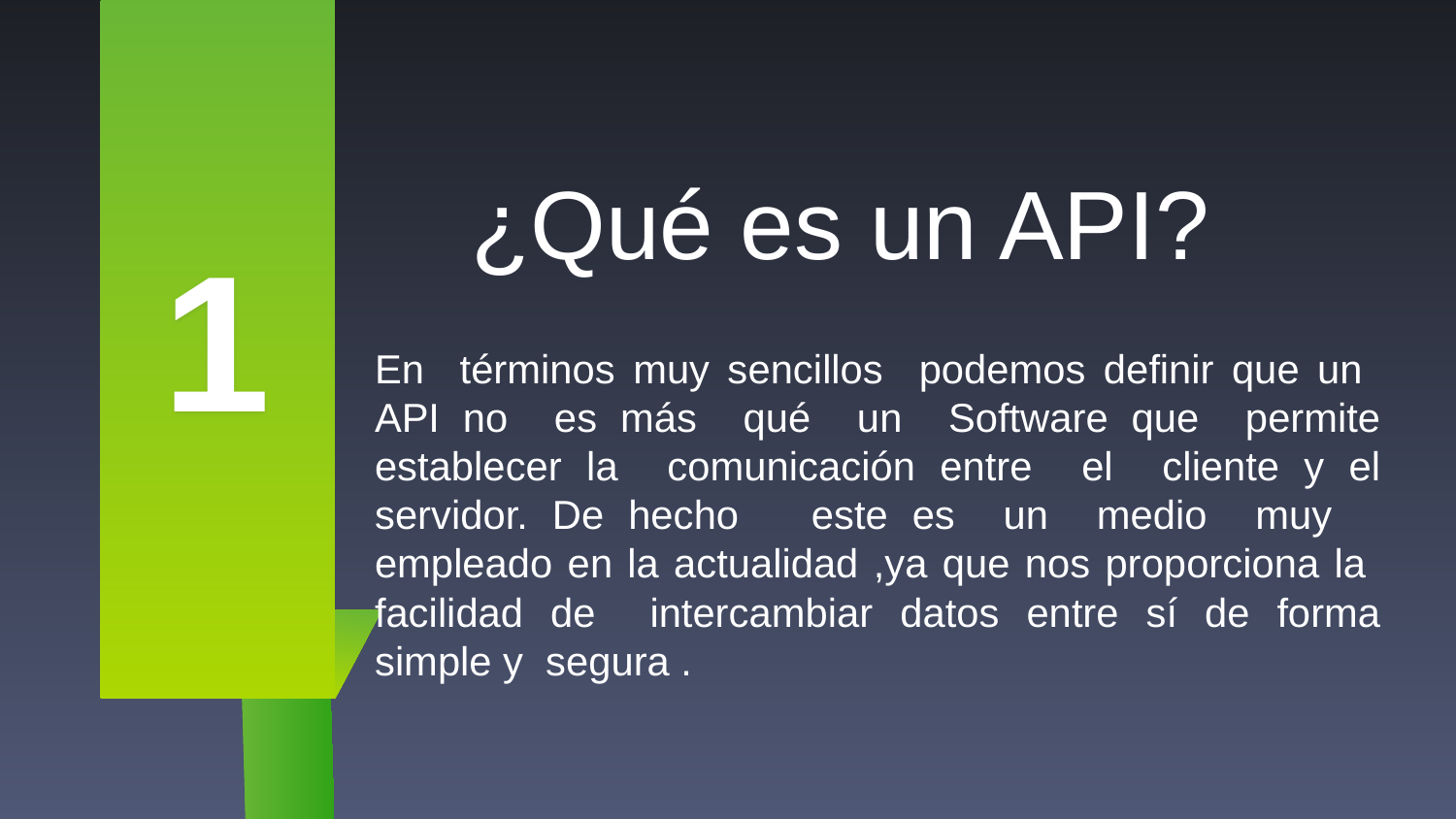

1
# ¿Qué es un API?
En  términos muy sencillos  podemos definir que un  API no  es más  qué  un  Software que  permite establecer la  comunicación entre  el  cliente y el servidor. De hecho   este es  un  medio  muy   empleado en la actualidad ,ya que nos proporciona la  facilidad de  intercambiar datos entre sí de forma simple y  segura .